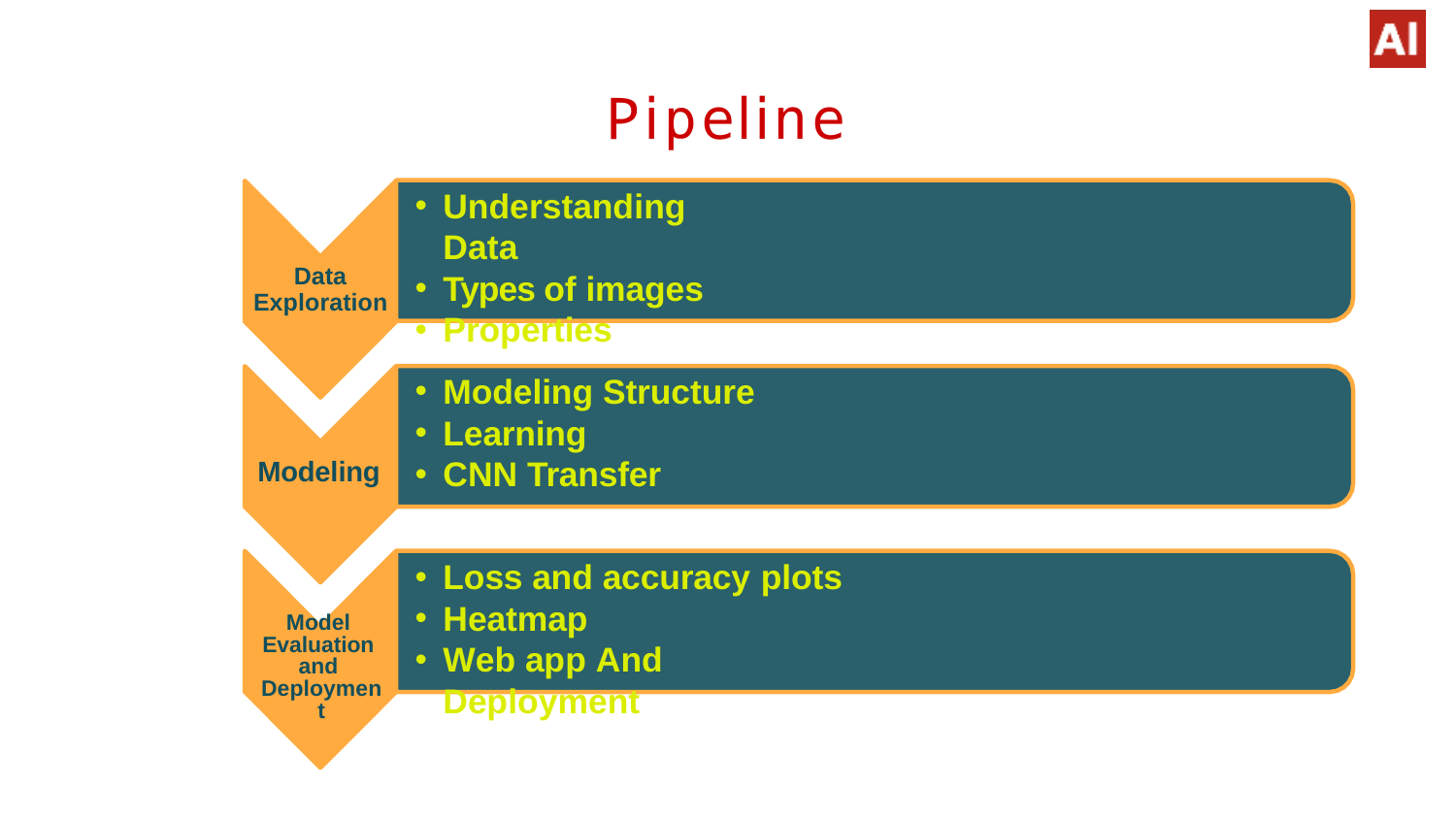

# Pipeline

Understanding Data
Types of images
Properties
Data  Exploration

Modeling Structure
Learning
CNN Transfer
Modeling

Loss and accuracy plots
Heatmap
Web app And Deployment
Model  Evaluation  and  Deployment